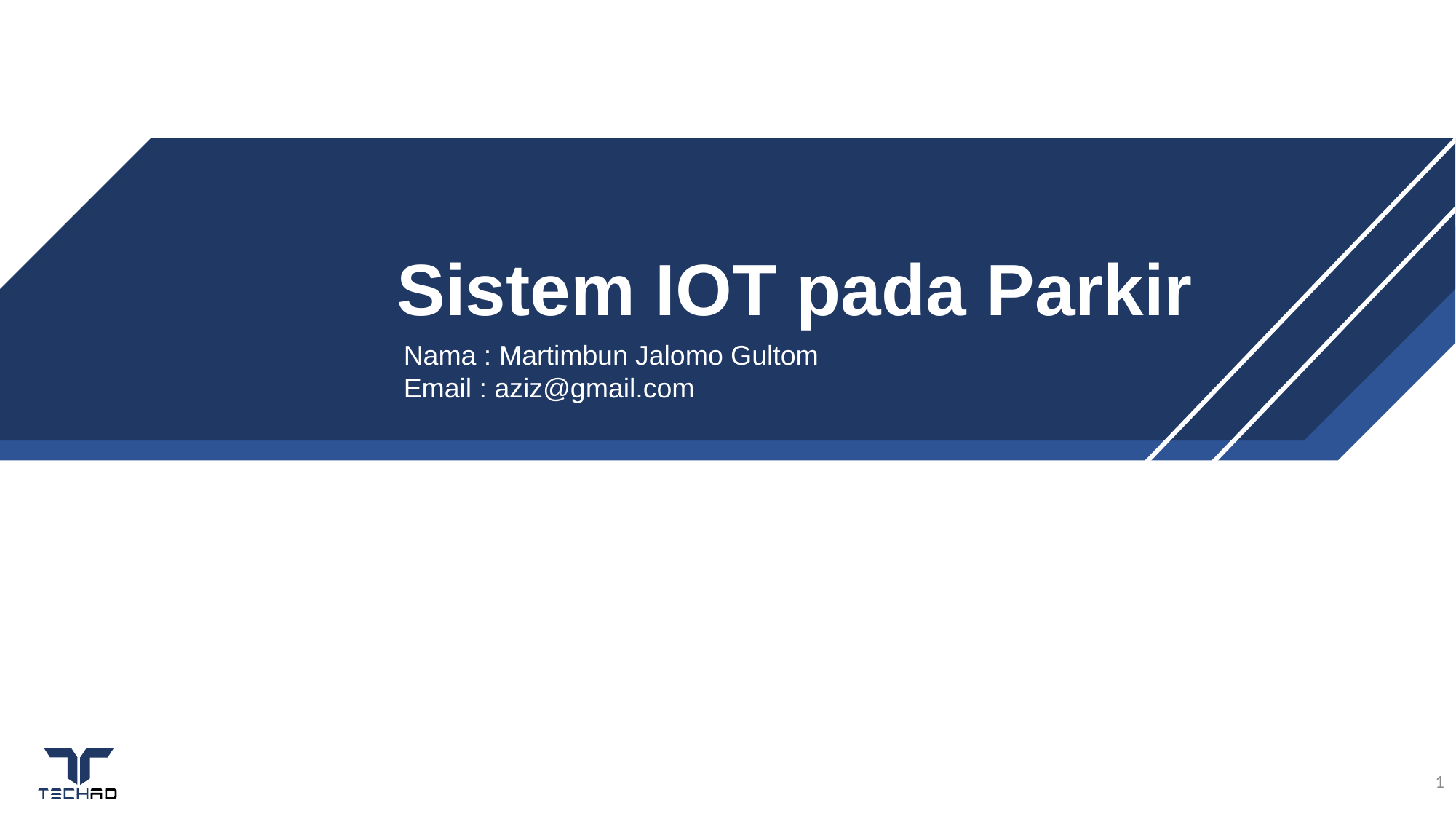

Sistem IOT pada Parkir
IoT and IDE
Introduction
Nama : Martimbun Jalomo Gultom
Email : aziz@gmail.com
1